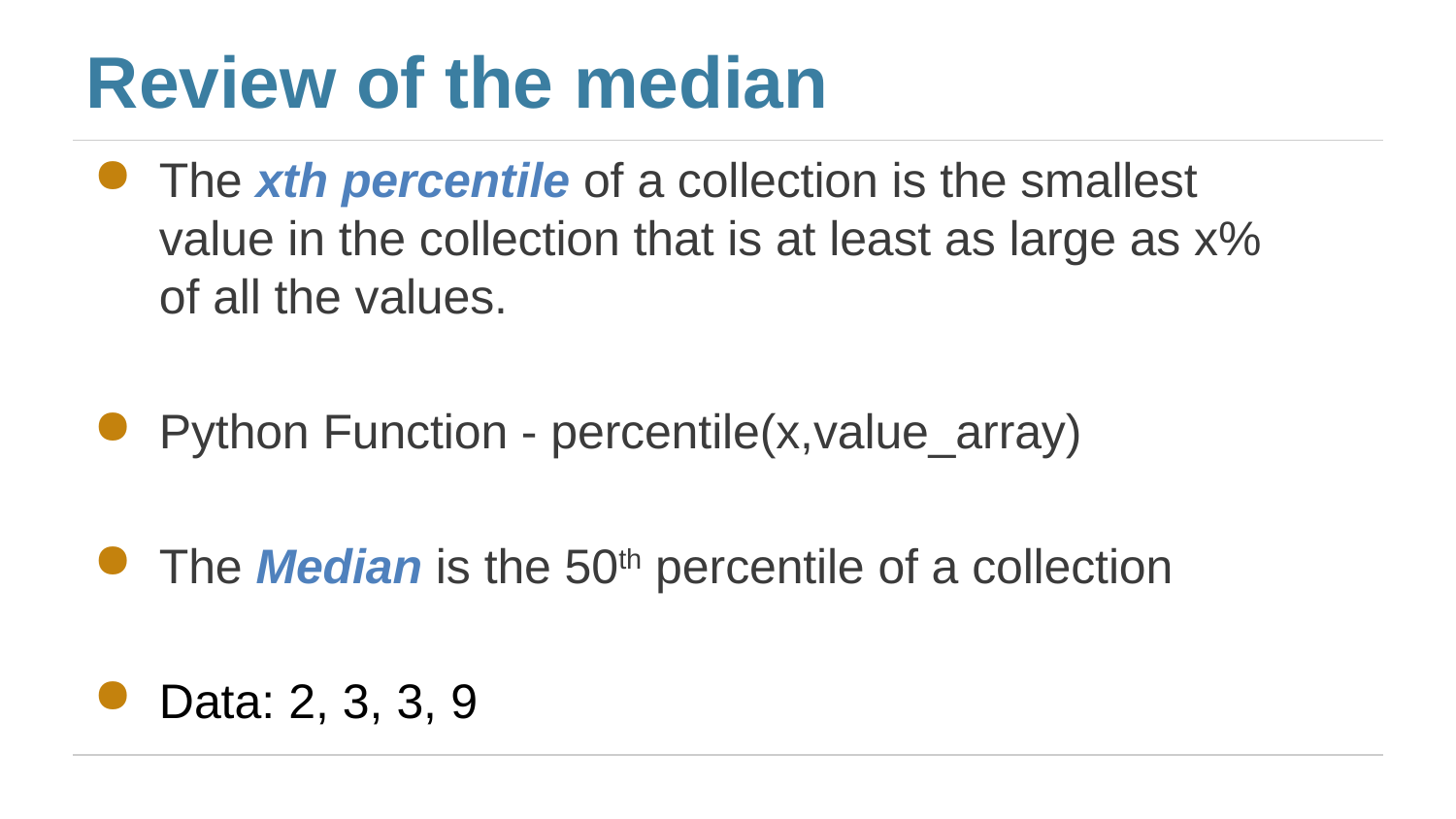

# Review of the median
The xth percentile of a collection is the smallest value in the collection that is at least as large as x% of all the values.

Python Function - percentile(x,value_array)

The Median is the 50th percentile of a collection

Data: 2, 3, 3, 9